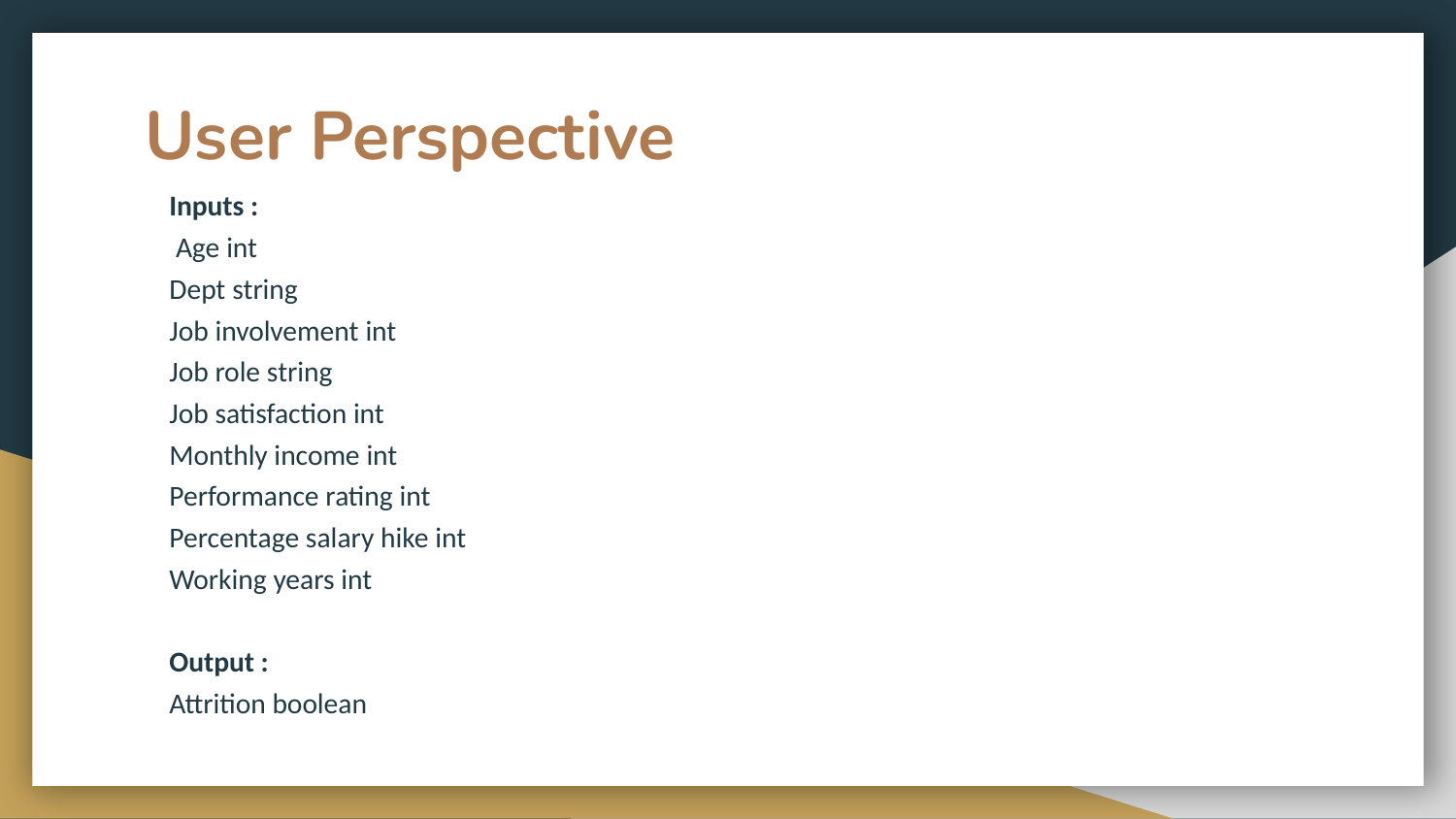

# User Perspective
Inputs :
 Age int
Dept string
Job involvement int
Job role string
Job satisfaction int
Monthly income int
Performance rating int
Percentage salary hike int
Working years int

Output :
Attrition boolean